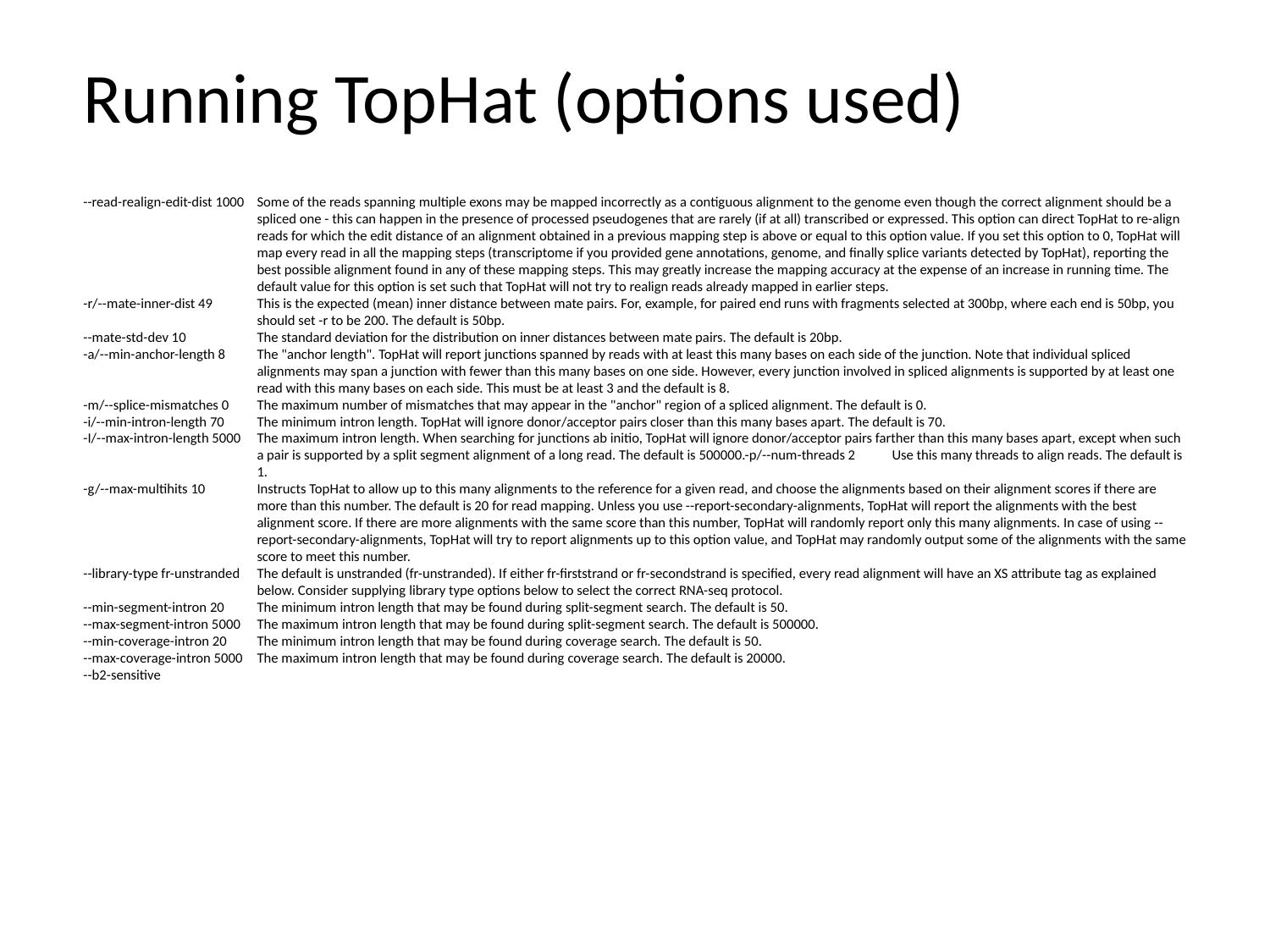

Running TopHat (options used)
--read-realign-edit-dist 1000	Some of the reads spanning multiple exons may be mapped incorrectly as a contiguous alignment to the genome even though the correct alignment should be a spliced one - this can happen in the presence of processed pseudogenes that are rarely (if at all) transcribed or expressed. This option can direct TopHat to re-align reads for which the edit distance of an alignment obtained in a previous mapping step is above or equal to this option value. If you set this option to 0, TopHat will map every read in all the mapping steps (transcriptome if you provided gene annotations, genome, and finally splice variants detected by TopHat), reporting the best possible alignment found in any of these mapping steps. This may greatly increase the mapping accuracy at the expense of an increase in running time. The default value for this option is set such that TopHat will not try to realign reads already mapped in earlier steps.
-r/--mate-inner-dist 49	This is the expected (mean) inner distance between mate pairs. For, example, for paired end runs with fragments selected at 300bp, where each end is 50bp, you should set -r to be 200. The default is 50bp.
--mate-std-dev 10	The standard deviation for the distribution on inner distances between mate pairs. The default is 20bp.
-a/--min-anchor-length 8	The "anchor length". TopHat will report junctions spanned by reads with at least this many bases on each side of the junction. Note that individual spliced alignments may span a junction with fewer than this many bases on one side. However, every junction involved in spliced alignments is supported by at least one read with this many bases on each side. This must be at least 3 and the default is 8.
-m/--splice-mismatches 0	The maximum number of mismatches that may appear in the "anchor" region of a spliced alignment. The default is 0.
-i/--min-intron-length 70	The minimum intron length. TopHat will ignore donor/acceptor pairs closer than this many bases apart. The default is 70.
-I/--max-intron-length 5000	The maximum intron length. When searching for junctions ab initio, TopHat will ignore donor/acceptor pairs farther than this many bases apart, except when such a pair is supported by a split segment alignment of a long read. The default is 500000.-p/--num-threads 2	Use this many threads to align reads. The default is 1.
-g/--max-multihits 10	Instructs TopHat to allow up to this many alignments to the reference for a given read, and choose the alignments based on their alignment scores if there are more than this number. The default is 20 for read mapping. Unless you use --report-secondary-alignments, TopHat will report the alignments with the best alignment score. If there are more alignments with the same score than this number, TopHat will randomly report only this many alignments. In case of using --report-secondary-alignments, TopHat will try to report alignments up to this option value, and TopHat may randomly output some of the alignments with the same score to meet this number.
--library-type fr-unstranded	The default is unstranded (fr-unstranded). If either fr-firststrand or fr-secondstrand is specified, every read alignment will have an XS attribute tag as explained below. Consider supplying library type options below to select the correct RNA-seq protocol.
--min-segment-intron 20	The minimum intron length that may be found during split-segment search. The default is 50.
--max-segment-intron 5000	The maximum intron length that may be found during split-segment search. The default is 500000.
--min-coverage-intron 20	The minimum intron length that may be found during coverage search. The default is 50.
--max-coverage-intron 5000	The maximum intron length that may be found during coverage search. The default is 20000.
--b2-sensitive